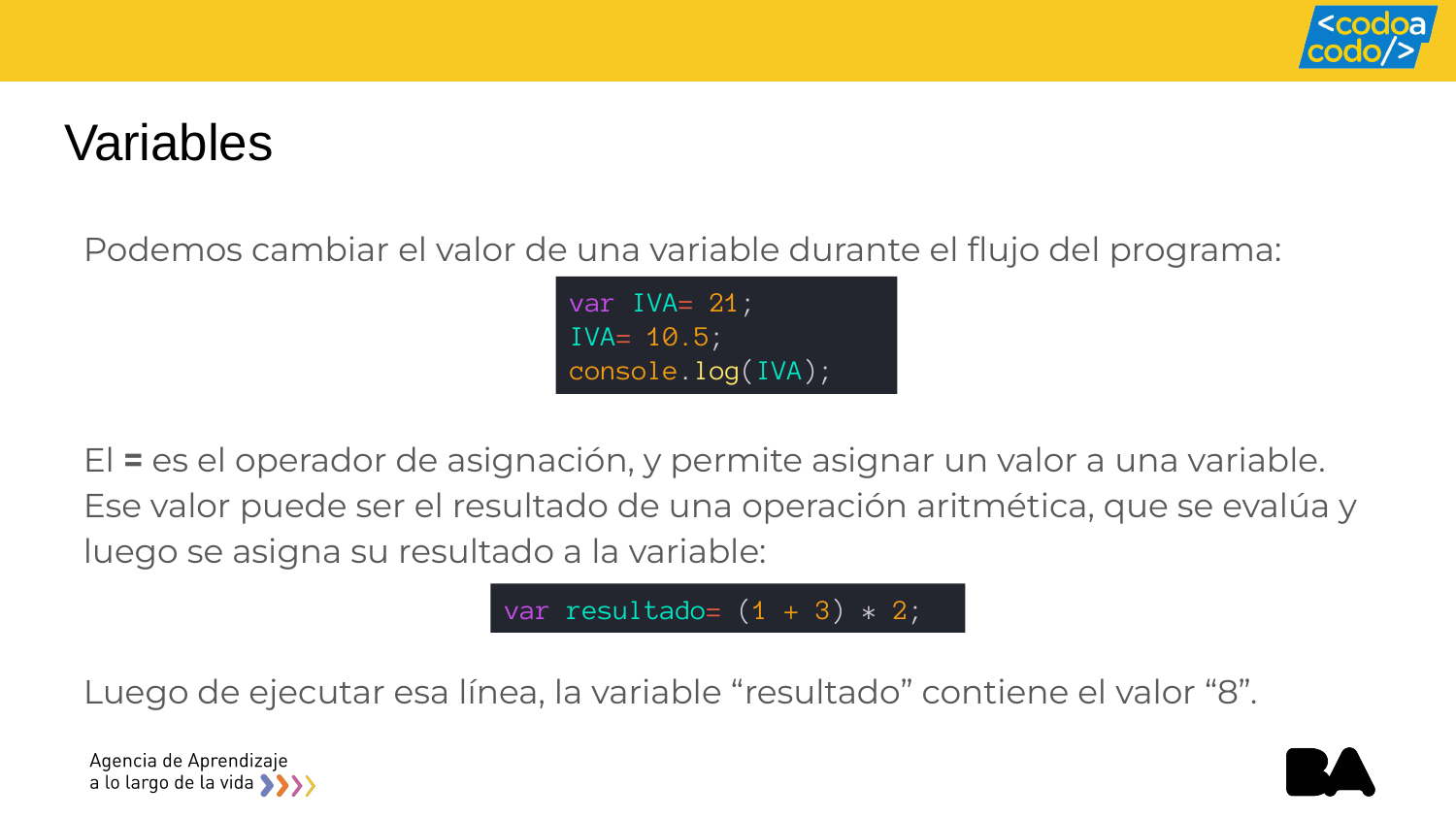

# Variables

Podemos cambiar el valor de una variable durante el flujo del programa:

El = es el operador de asignación, y permite asignar un valor a una variable. Ese valor puede ser el resultado de una operación aritmética, que se evalúa y luego se asigna su resultado a la variable:

Luego de ejecutar esa línea, la variable “resultado” contiene el valor “8”.
var IVA= 21;
IVA= 10.5;
console.log(IVA);
var resultado= (1 + 3) * 2;